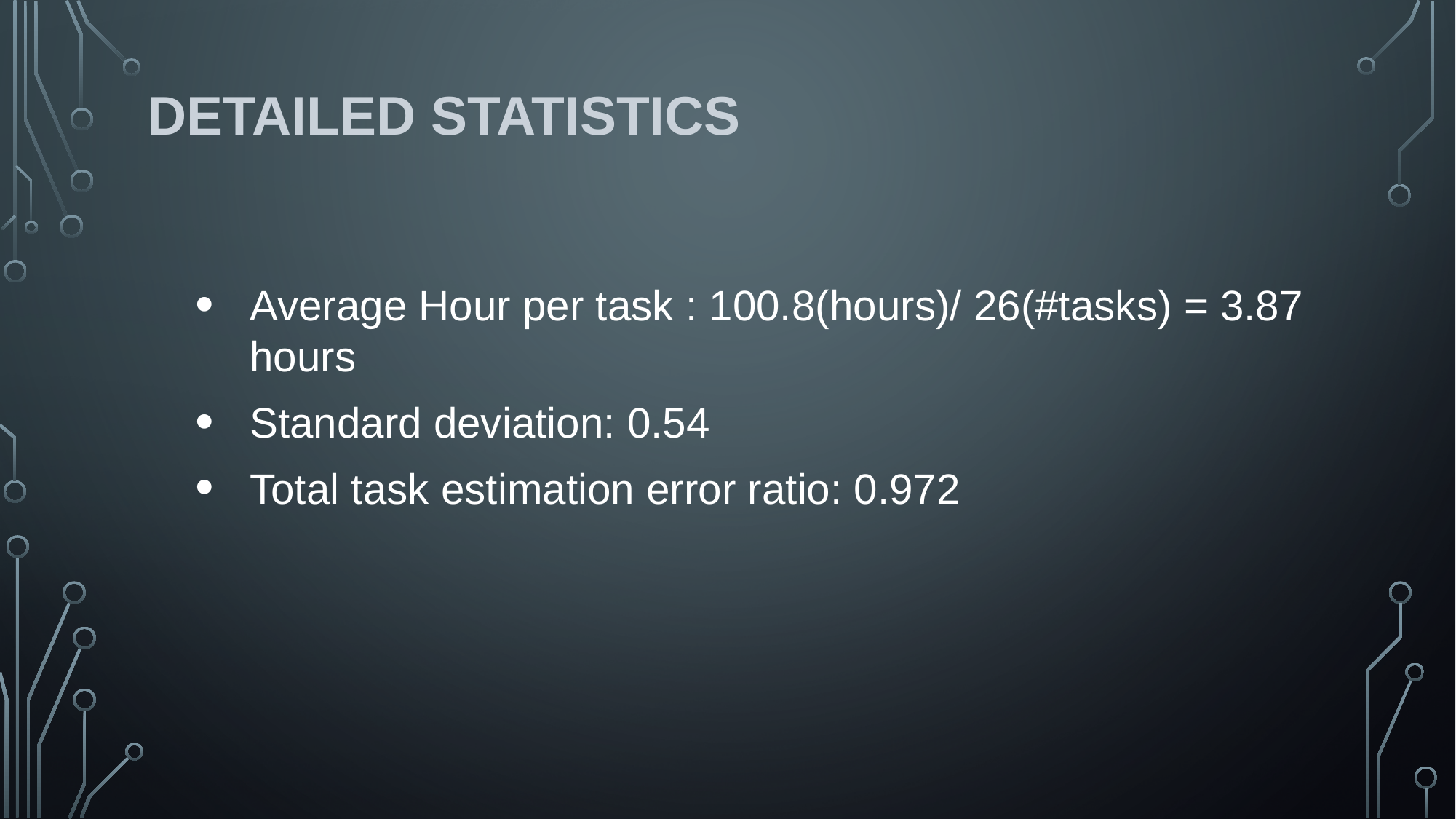

# Detailed Statistics
Average Hour per task : 100.8(hours)/ 26(#tasks) = 3.87 hours
Standard deviation: 0.54
Total task estimation error ratio: 0.972